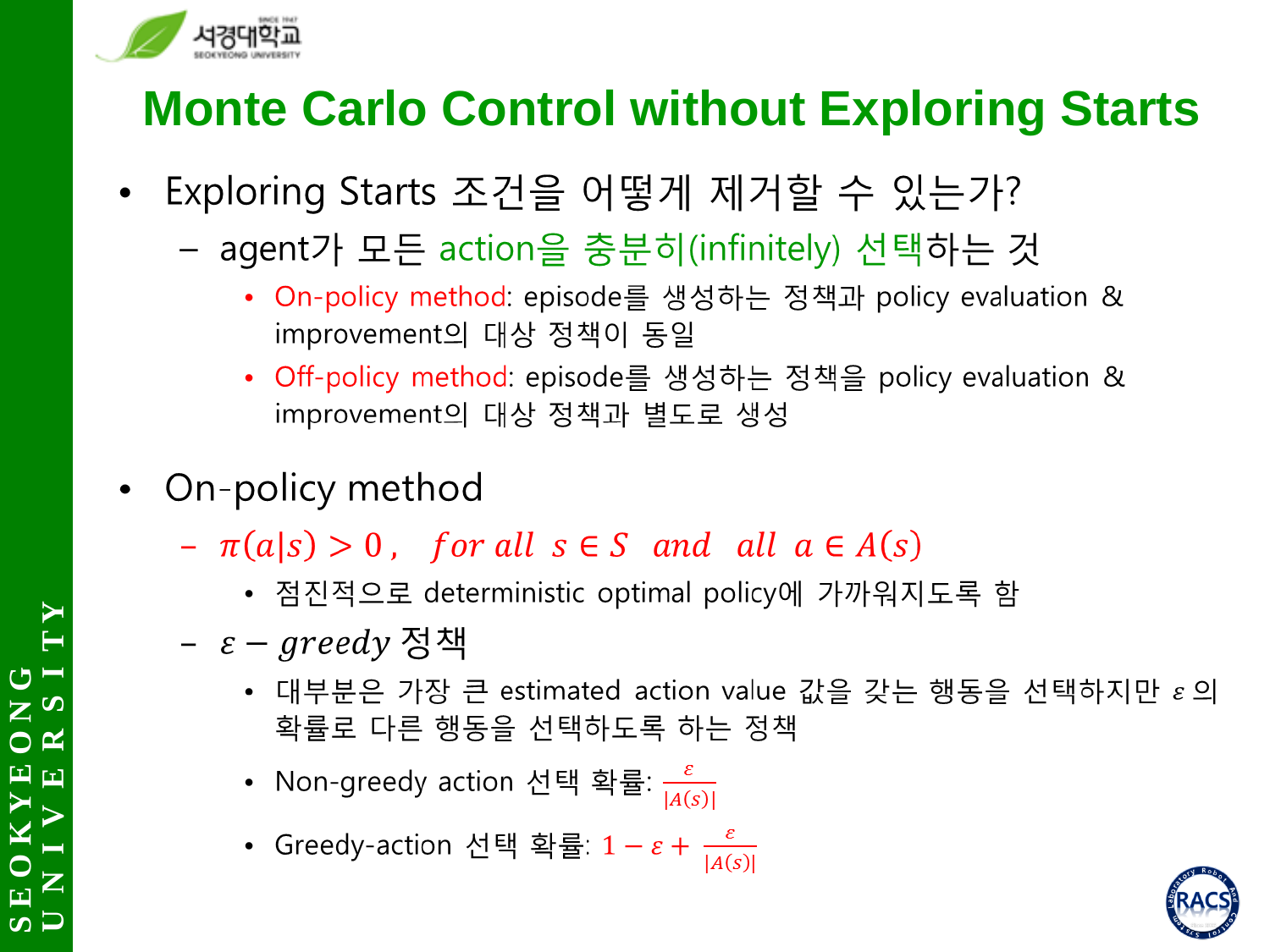

# Monte Carlo Control without Exploring Starts